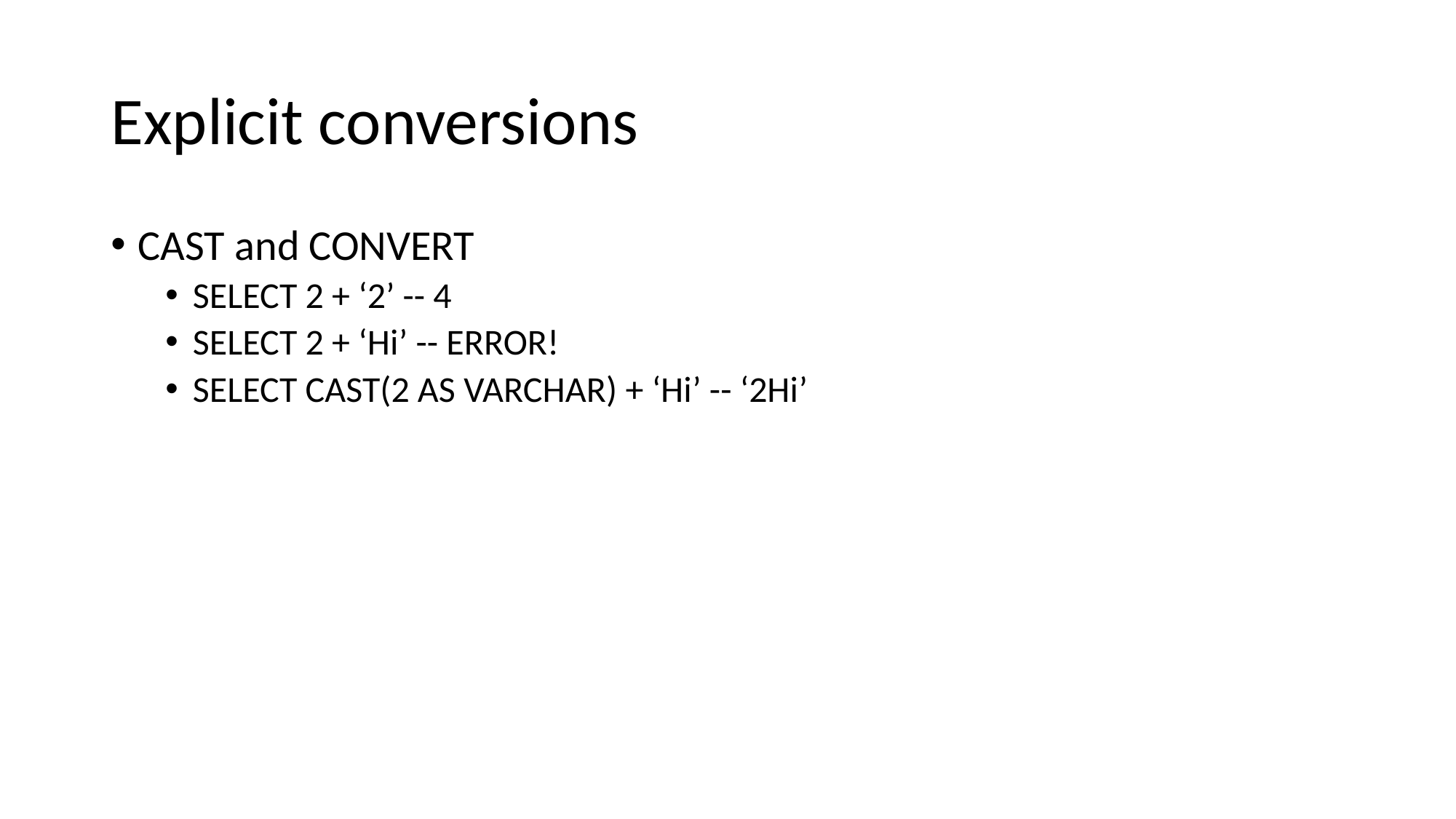

# Explicit conversions
CAST and CONVERT
SELECT 2 + ‘2’ -- 4
SELECT 2 + ‘Hi’ -- ERROR!
SELECT CAST(2 AS VARCHAR) + ‘Hi’ -- ‘2Hi’